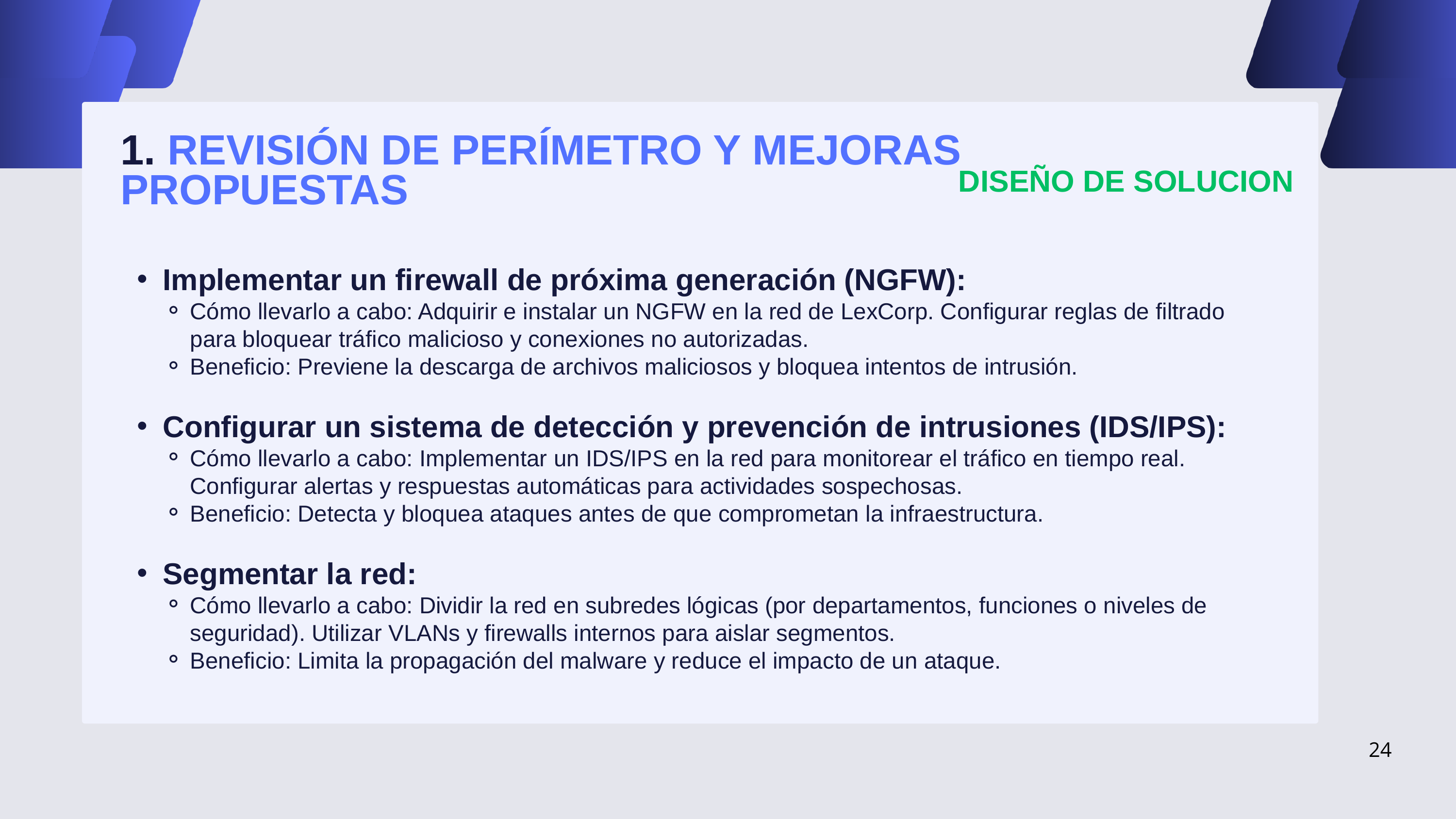

1. REVISIÓN DE PERÍMETRO Y MEJORAS PROPUESTAS

DISEÑO DE SOLUCION

Implementar un firewall de próxima generación (NGFW):
Cómo llevarlo a cabo: Adquirir e instalar un NGFW en la red de LexCorp. Configurar reglas de filtrado para bloquear tráfico malicioso y conexiones no autorizadas.
Beneficio: Previene la descarga de archivos maliciosos y bloquea intentos de intrusión.

Configurar un sistema de detección y prevención de intrusiones (IDS/IPS):
Cómo llevarlo a cabo: Implementar un IDS/IPS en la red para monitorear el tráfico en tiempo real. Configurar alertas y respuestas automáticas para actividades sospechosas.
Beneficio: Detecta y bloquea ataques antes de que comprometan la infraestructura.

Segmentar la red:
Cómo llevarlo a cabo: Dividir la red en subredes lógicas (por departamentos, funciones o niveles de seguridad). Utilizar VLANs y firewalls internos para aislar segmentos.
Beneficio: Limita la propagación del malware y reduce el impacto de un ataque.

24